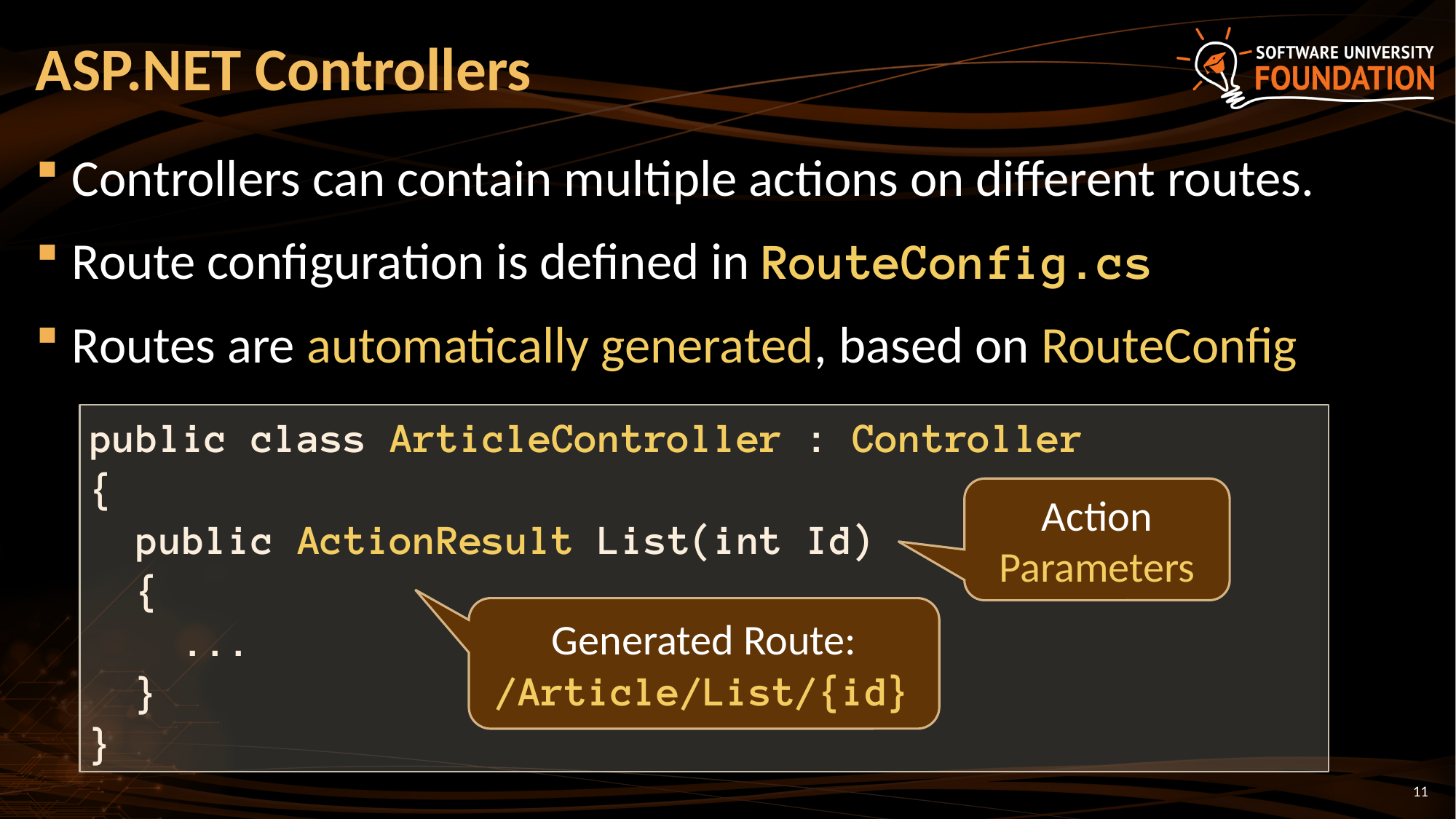

# ASP.NET Controllers
Controllers can contain multiple actions on different routes.
Route configuration is defined in RouteConfig.cs
Routes are automatically generated, based on RouteConfig

public class ArticleController : Controller
{
  public ActionResult List(int Id)
  {
    ...
  }
}
Action Parameters
Generated Route: /Article/List/{id}
11